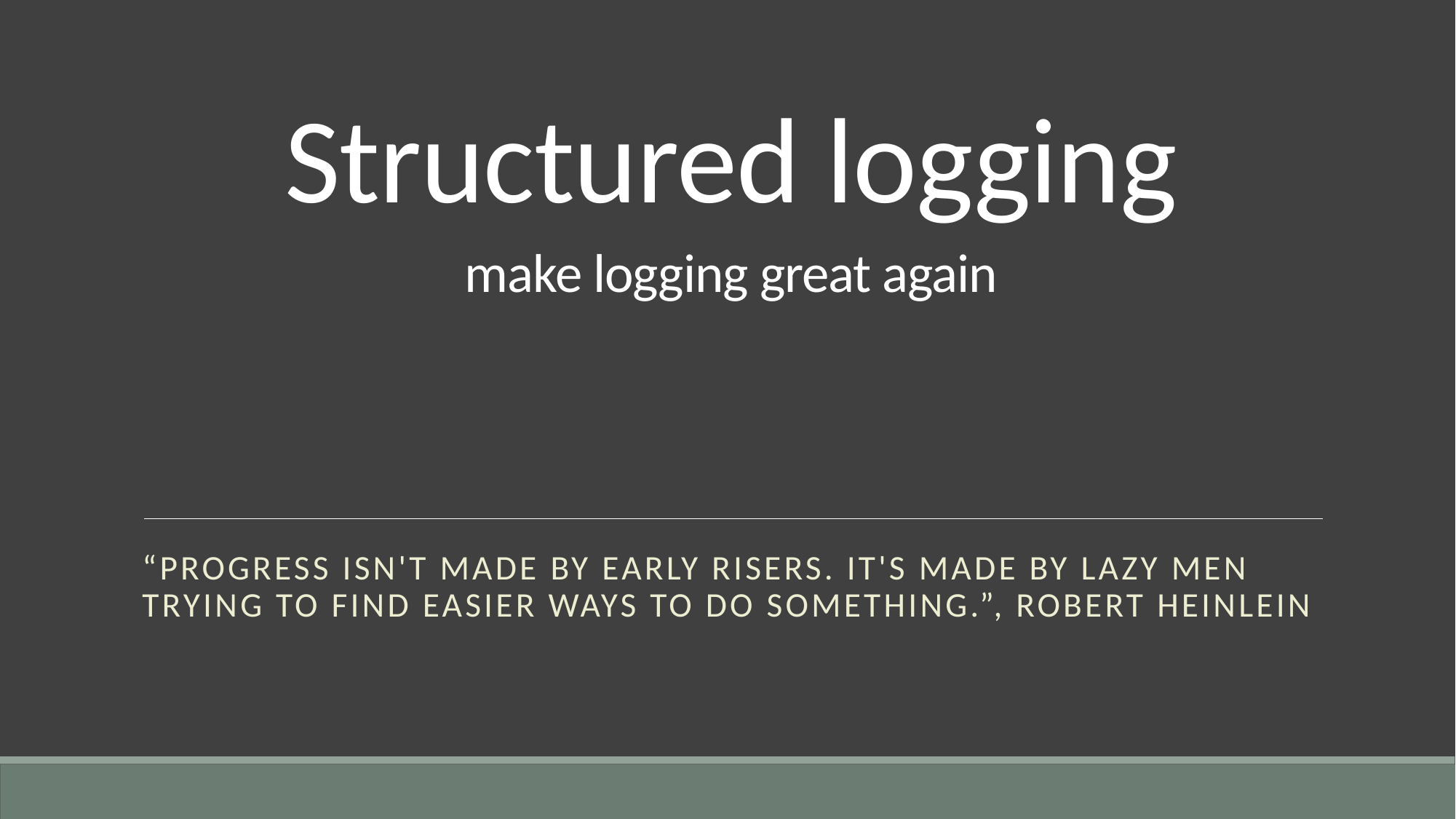

# Structured logging
make logging great again
“Progress isn't made by early risers. It's made by lazy men trying to find easier ways to do something.”, Robert Heinlein